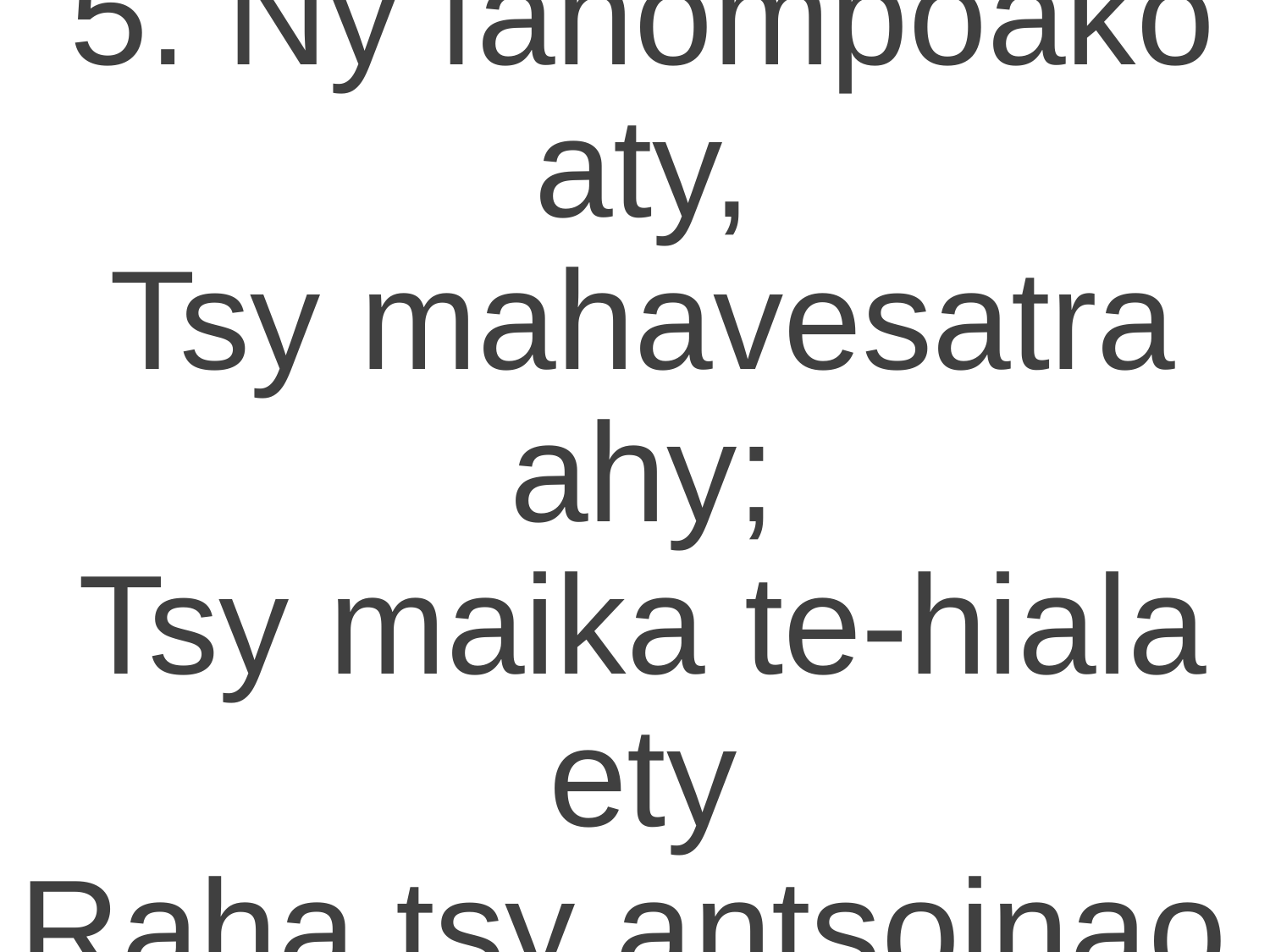

5. Ny fanompoako aty,
Tsy mahavesatra ahy;
Tsy maika te-hiala ety
Raha tsy antsoinao.